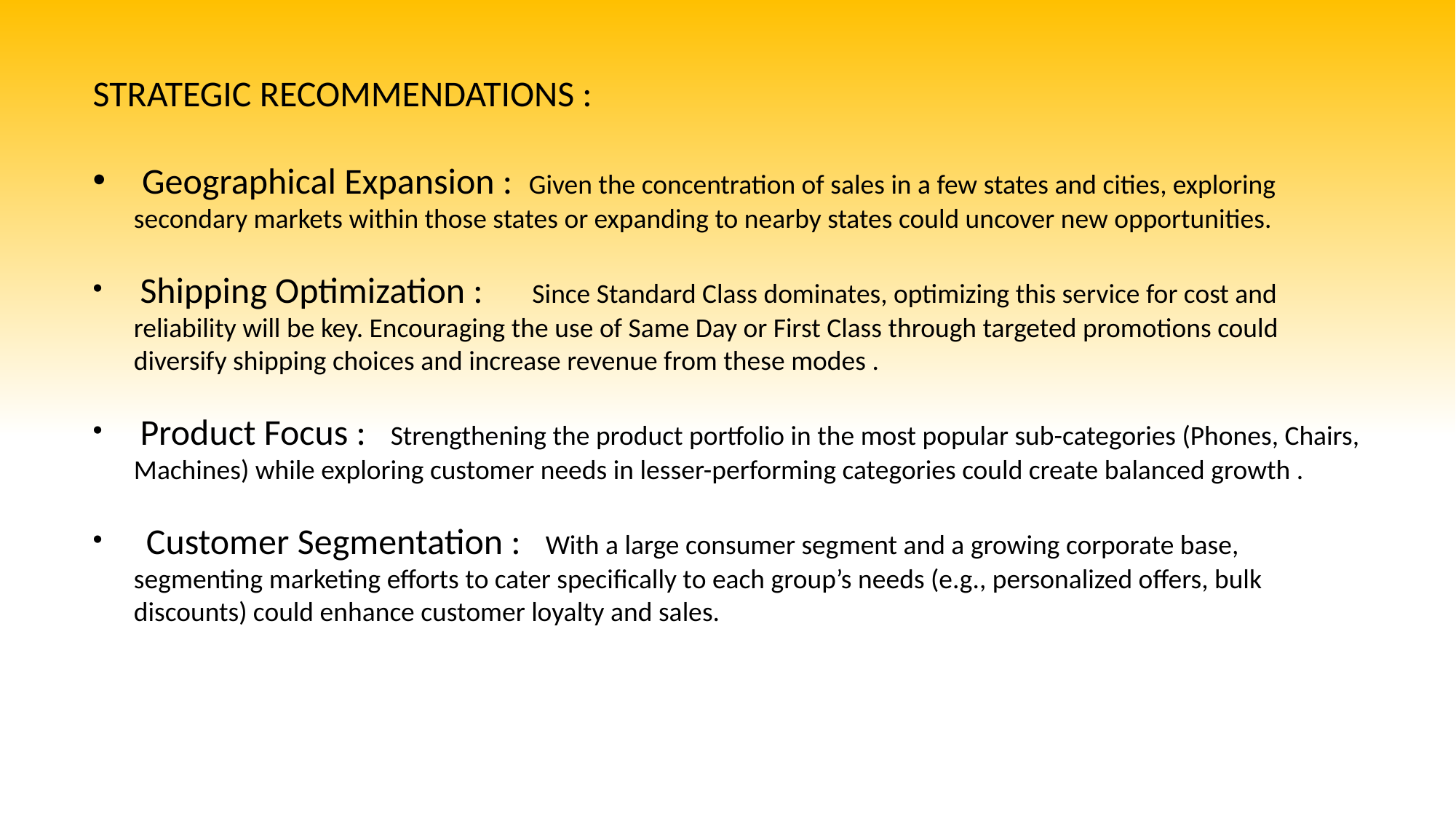

STRATEGIC RECOMMENDATIONS :

 Geographical Expansion :  Given the concentration of sales in a few states and cities, exploring secondary markets within those states or expanding to nearby states could uncover new opportunities.

 Shipping Optimization :      Since Standard Class dominates, optimizing this service for cost and reliability will be key. Encouraging the use of Same Day or First Class through targeted promotions could diversify shipping choices and increase revenue from these modes .

 Product Focus :   Strengthening the product portfolio in the most popular sub-categories (Phones, Chairs, Machines) while exploring customer needs in lesser-performing categories could create balanced growth .

  Customer Segmentation :   With a large consumer segment and a growing corporate base, segmenting marketing efforts to cater specifically to each group’s needs (e.g., personalized offers, bulk discounts) could enhance customer loyalty and sales.